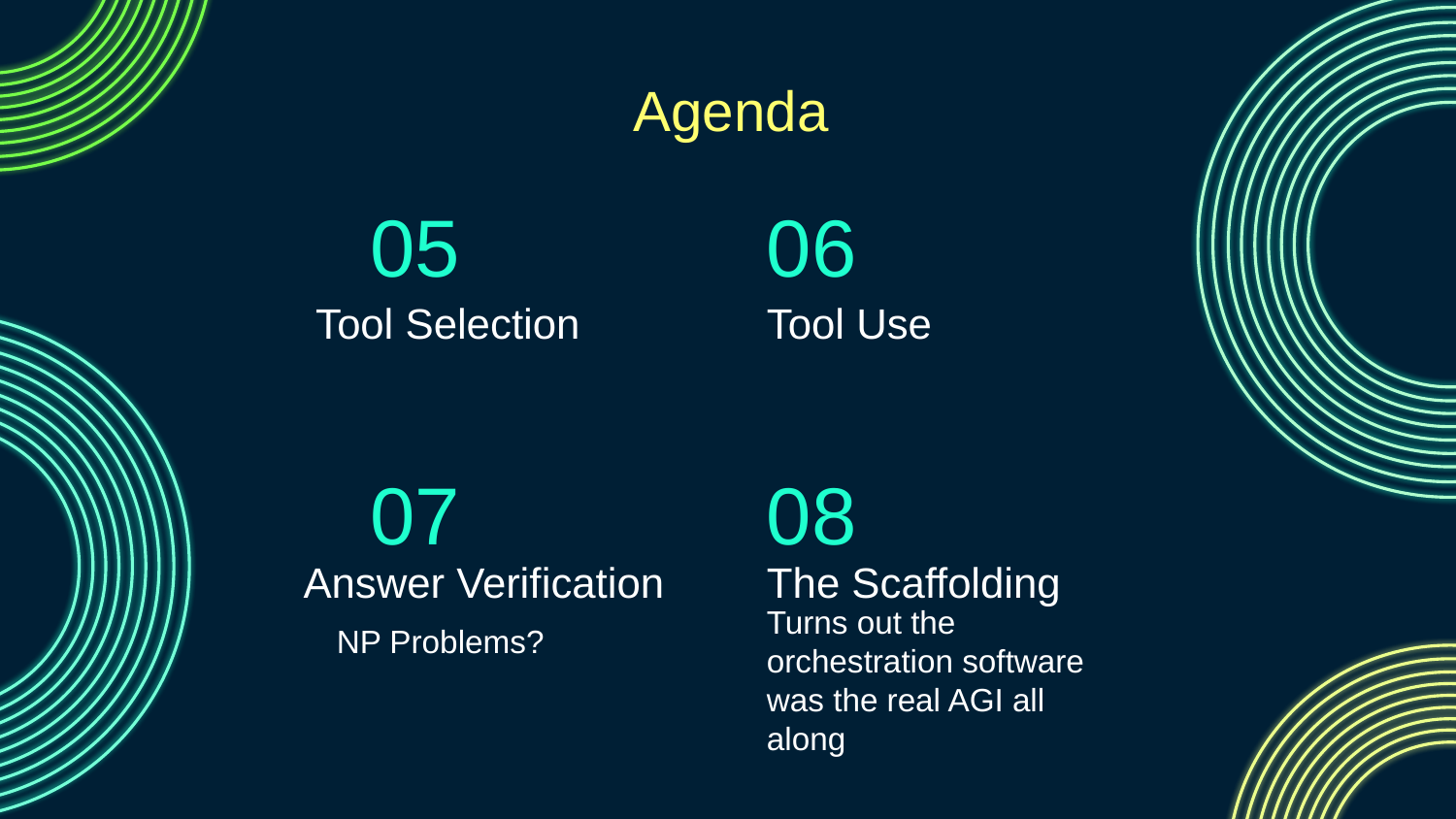

Agenda
# 05
06
Tool Use
Tool Selection

07
08
The Scaffolding
Answer Verification
NP Problems?

Turns out the orchestration software was the real AGI all along